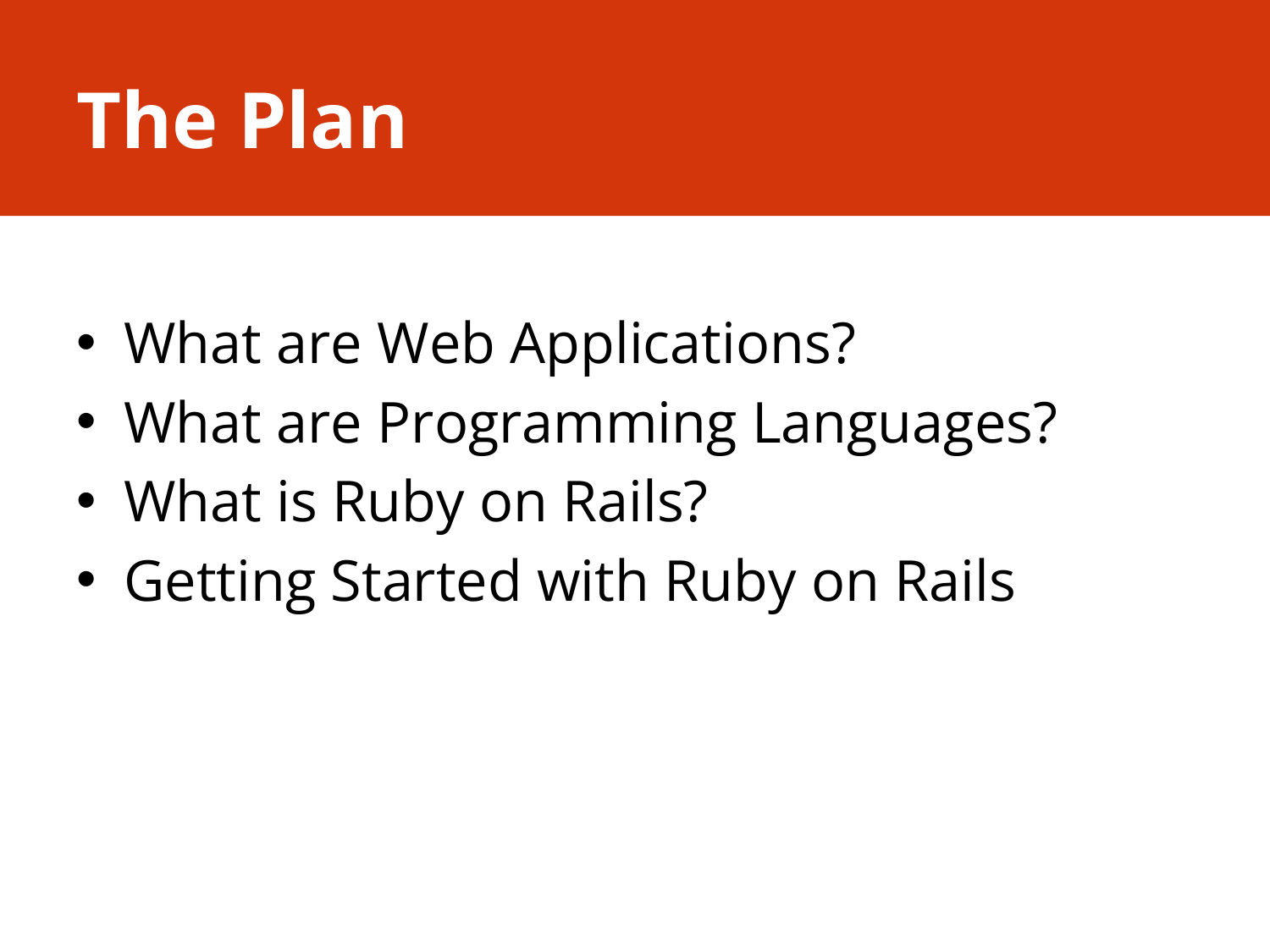

# The Plan

What are Web Applications?
What are Programming Languages?
What is Ruby on Rails?
Getting Started with Ruby on Rails